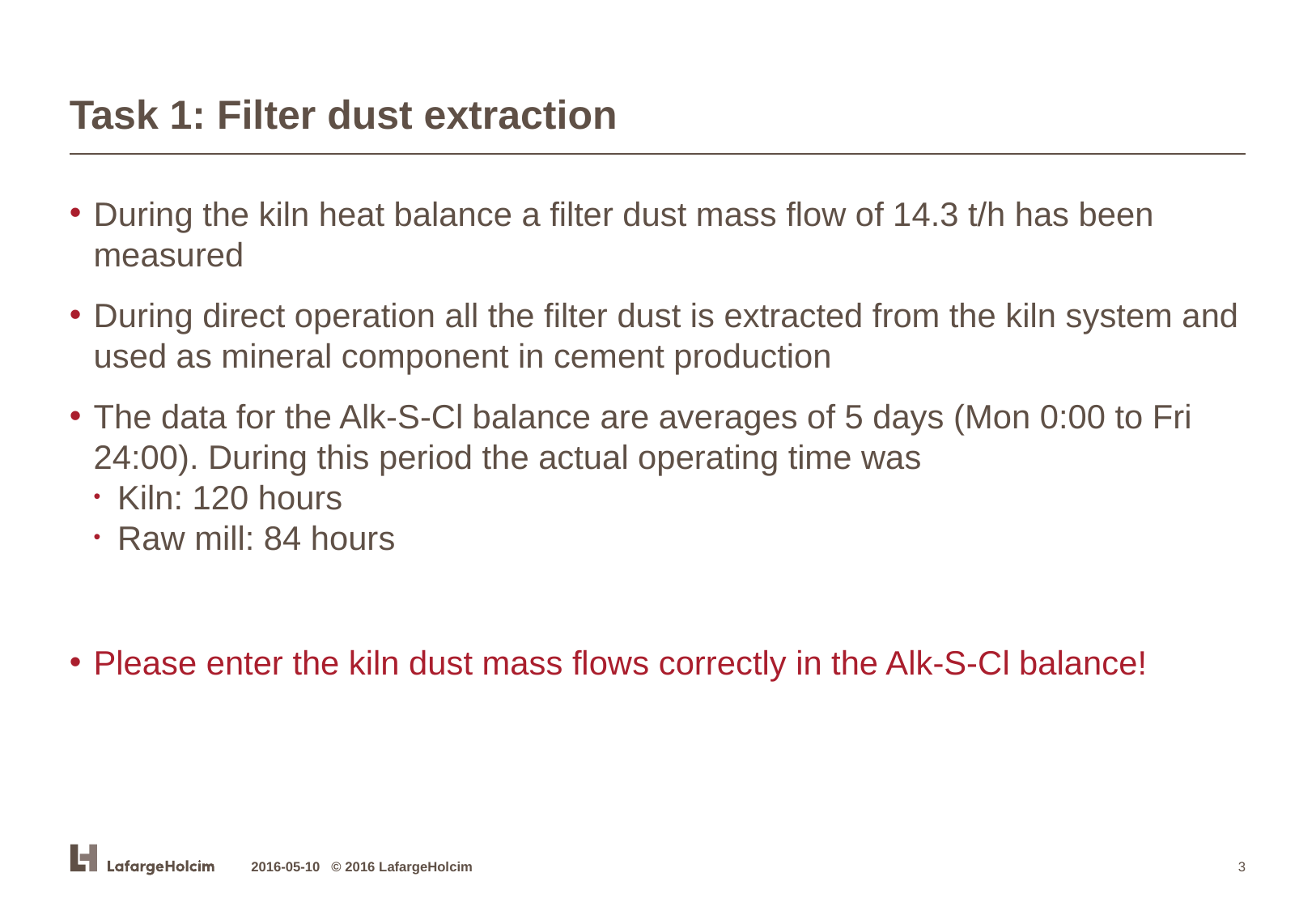

# Task 1: Filter dust extraction
During the kiln heat balance a filter dust mass flow of 14.3 t/h has been measured
During direct operation all the filter dust is extracted from the kiln system and used as mineral component in cement production
The data for the Alk-S-Cl balance are averages of 5 days (Mon 0:00 to Fri 24:00). During this period the actual operating time was
Kiln: 120 hours
Raw mill: 84 hours

Please enter the kiln dust mass flows correctly in the Alk-S-Cl balance!

2016-05-10   © 2016 LafargeHolcim
3